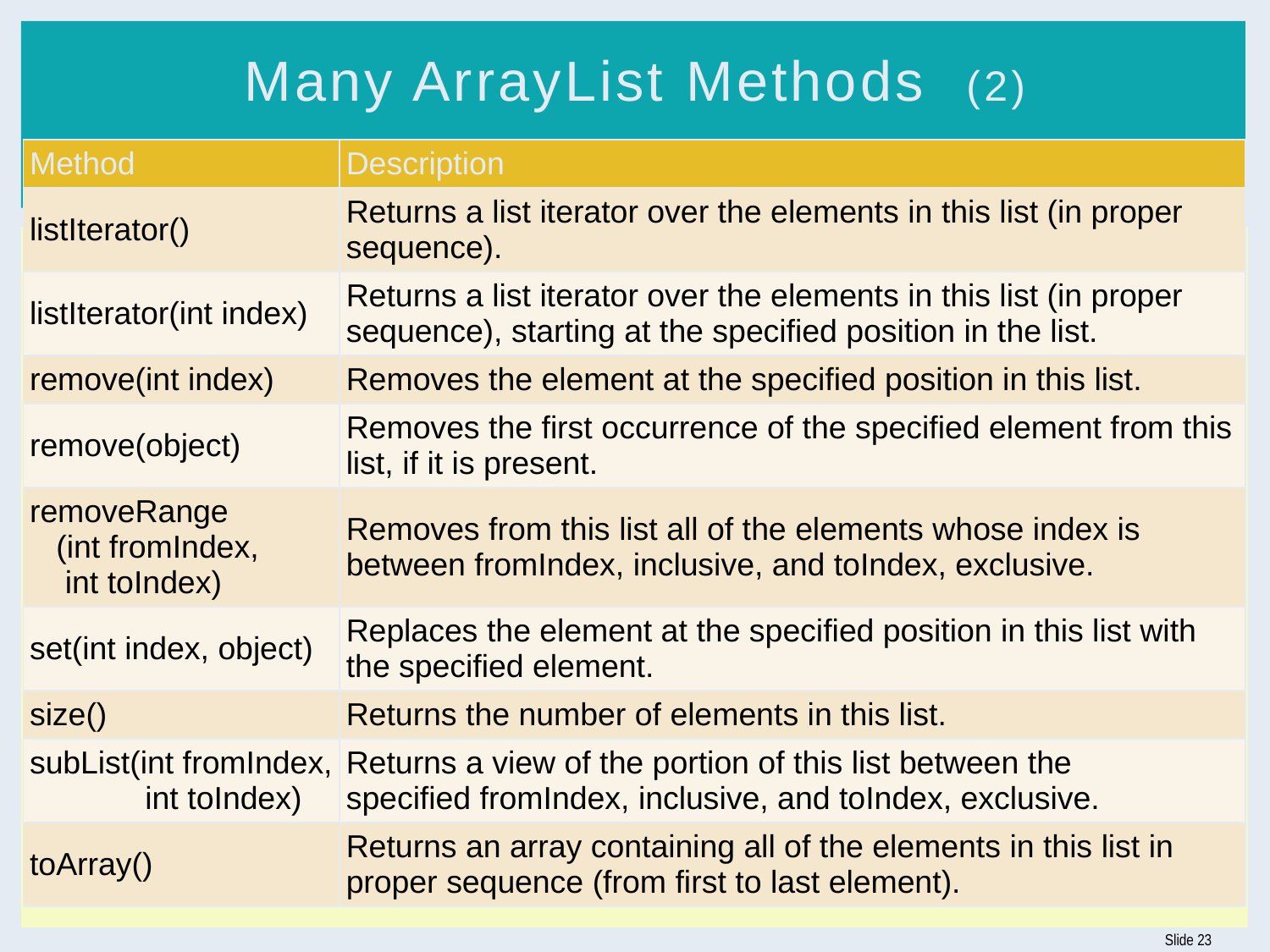

# Many ArrayList Methods  (2)
| Method | Description |
| --- | --- |
| listIterator() | Returns a list iterator over the elements in this list (in proper sequence). |
| listIterator(int index) | Returns a list iterator over the elements in this list (in proper sequence), starting at the specified position in the list. |
| remove(int index) | Removes the element at the specified position in this list. |
| remove(object) | Removes the first occurrence of the specified element from this list, if it is present. |
| removeRange (int fromIndex, int toIndex) | Removes from this list all of the elements whose index is between fromIndex, inclusive, and toIndex, exclusive. |
| set(int index, object) | Replaces the element at the specified position in this list with the specified element. |
| size() | Returns the number of elements in this list. |
| subList(int fromIndex, int toIndex) | Returns a view of the portion of this list between the specified fromIndex, inclusive, and toIndex, exclusive. |
| toArray() | Returns an array containing all of the elements in this list in proper sequence (from first to last element). |